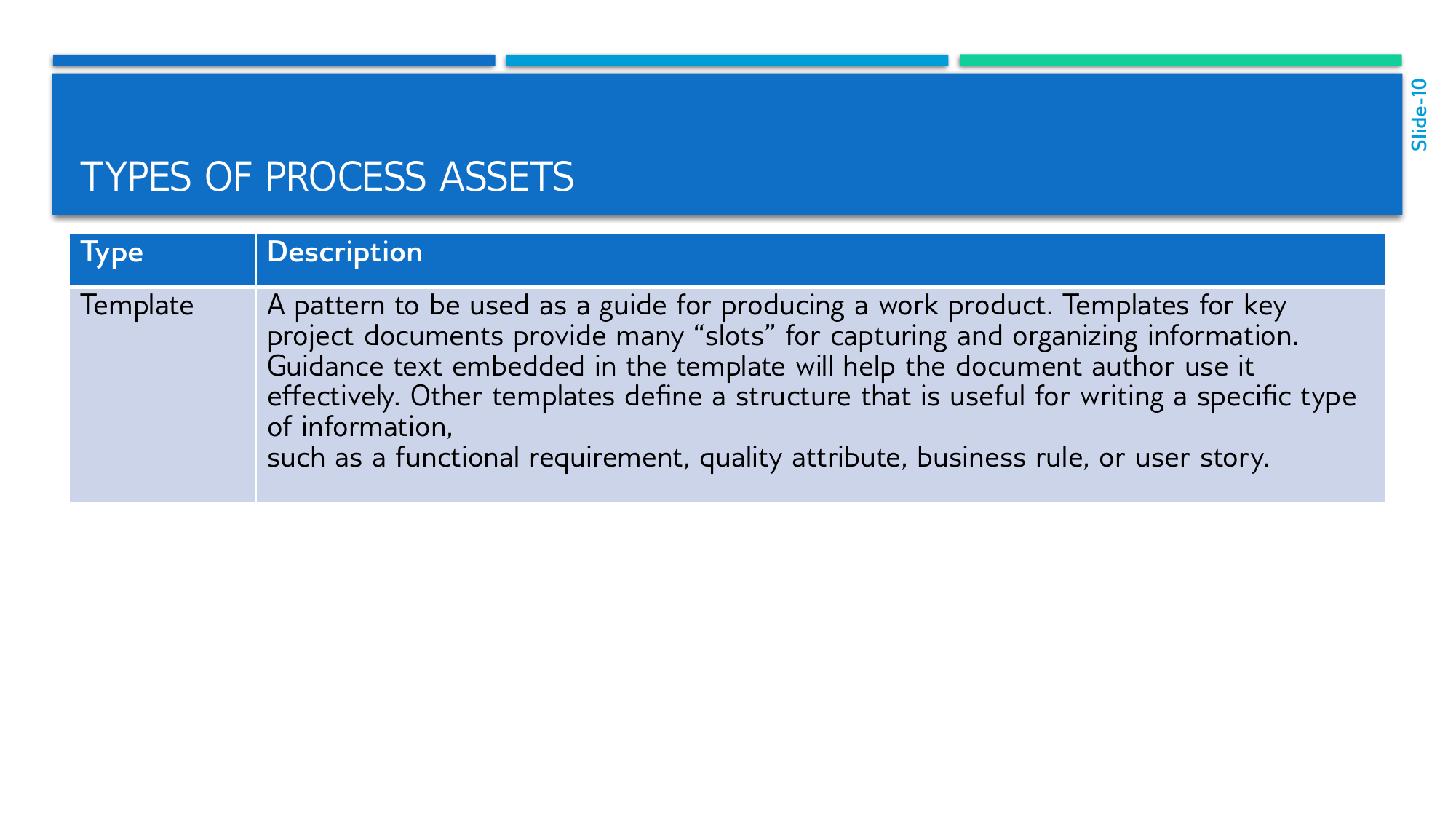

Slide-10
# Types of process assets
| Type | Description |
| --- | --- |
| Template | A pattern to be used as a guide for producing a work product. Templates for key project documents provide many “slots” for capturing and organizing information. Guidance text embedded in the template will help the document author use it effectively. Other templates define a structure that is useful for writing a specific type of information, such as a functional requirement, quality attribute, business rule, or user story. |